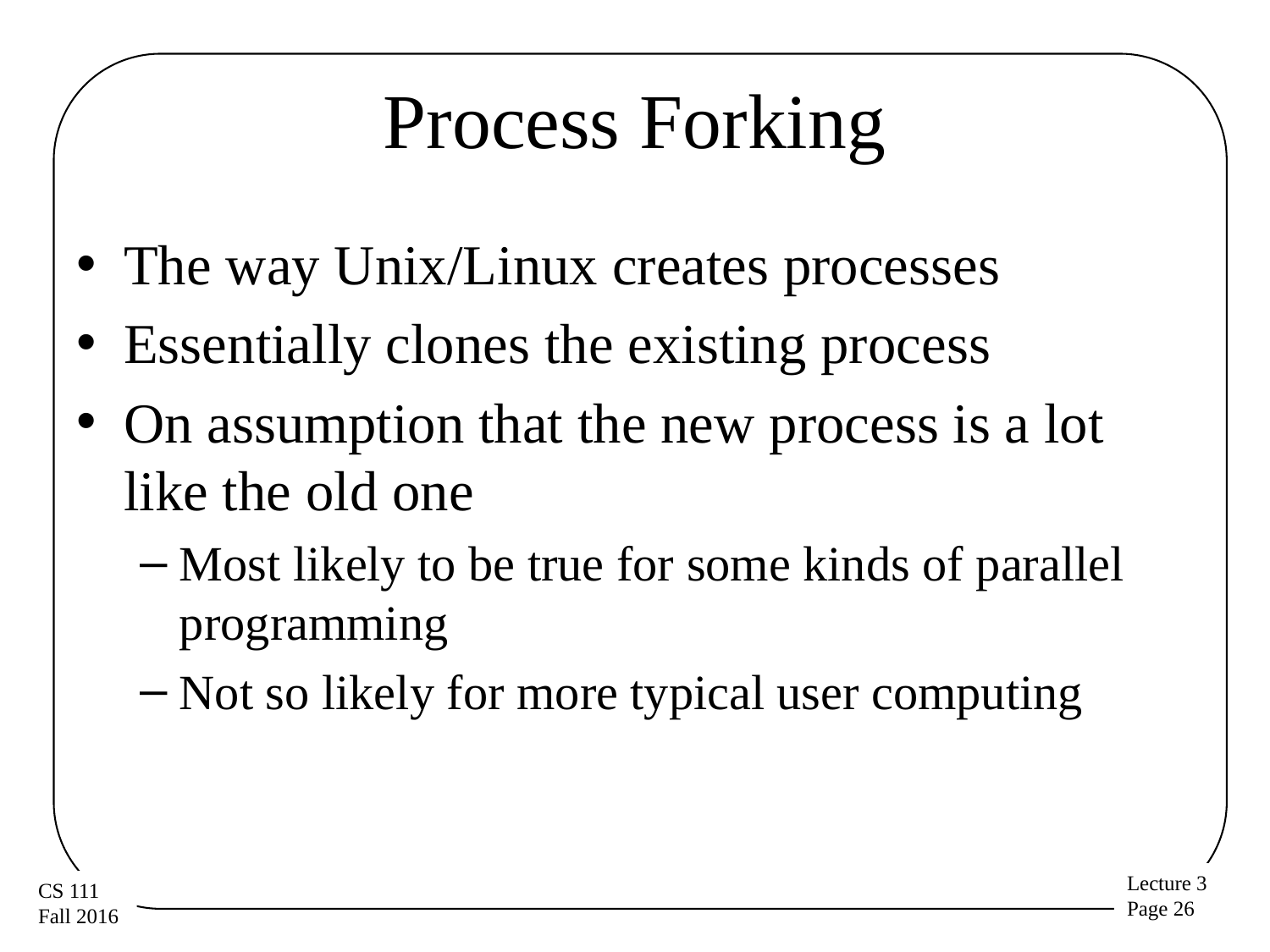

# Process Forking
The way Unix/Linux creates processes
Essentially clones the existing process
On assumption that the new process is a lot like the old one
Most likely to be true for some kinds of parallel programming
Not so likely for more typical user computing